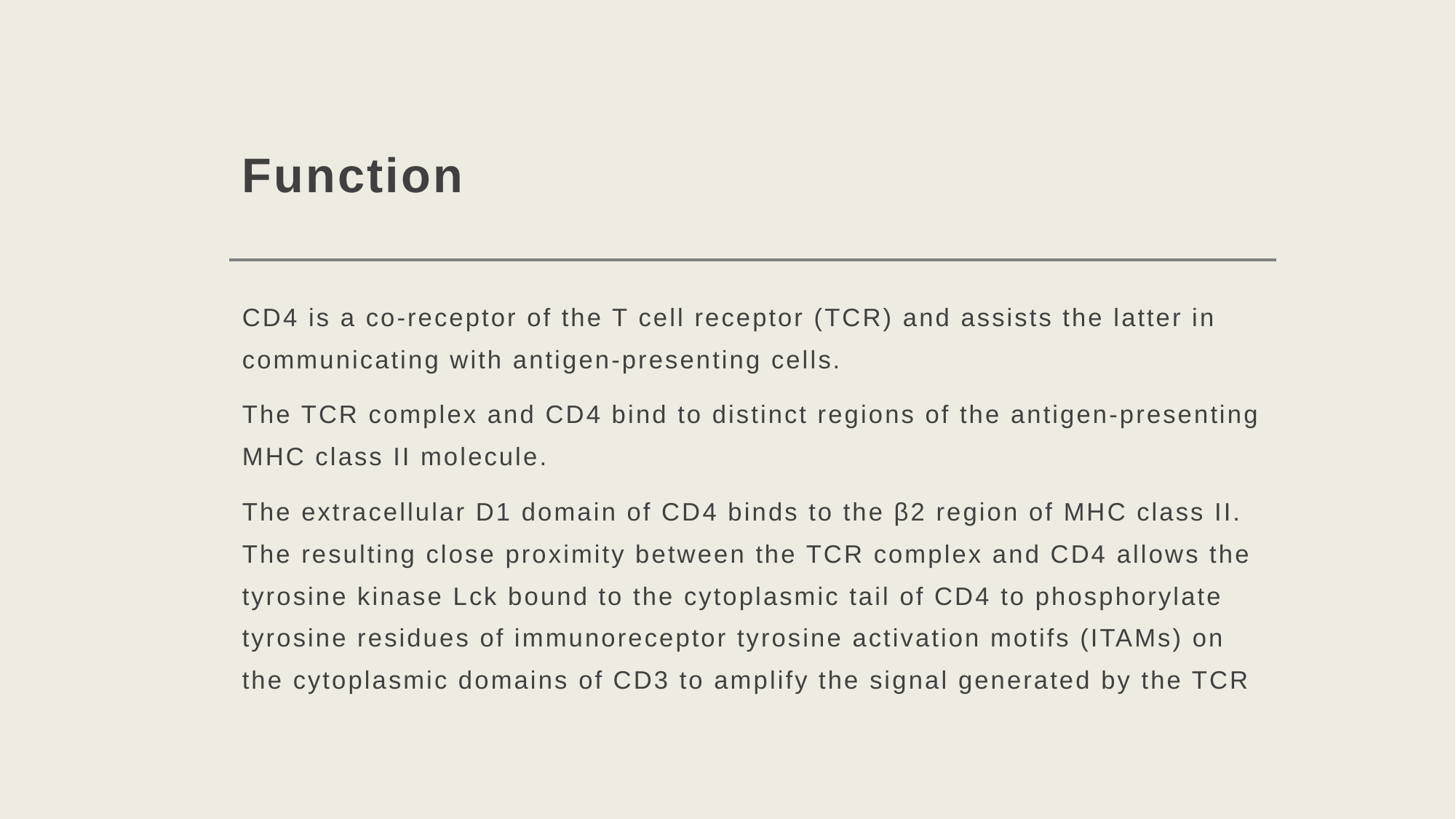

# Function
CD4 is a co-receptor of the T cell receptor (TCR) and assists the latter in communicating with antigen-presenting cells.
The TCR complex and CD4 bind to distinct regions of the antigen-presenting MHC class II molecule.
The extracellular D1 domain of CD4 binds to the β2 region of MHC class II. The resulting close proximity between the TCR complex and CD4 allows the tyrosine kinase Lck bound to the cytoplasmic tail of CD4 to phosphorylate tyrosine residues of immunoreceptor tyrosine activation motifs (ITAMs) on the cytoplasmic domains of CD3 to amplify the signal generated by the TCR